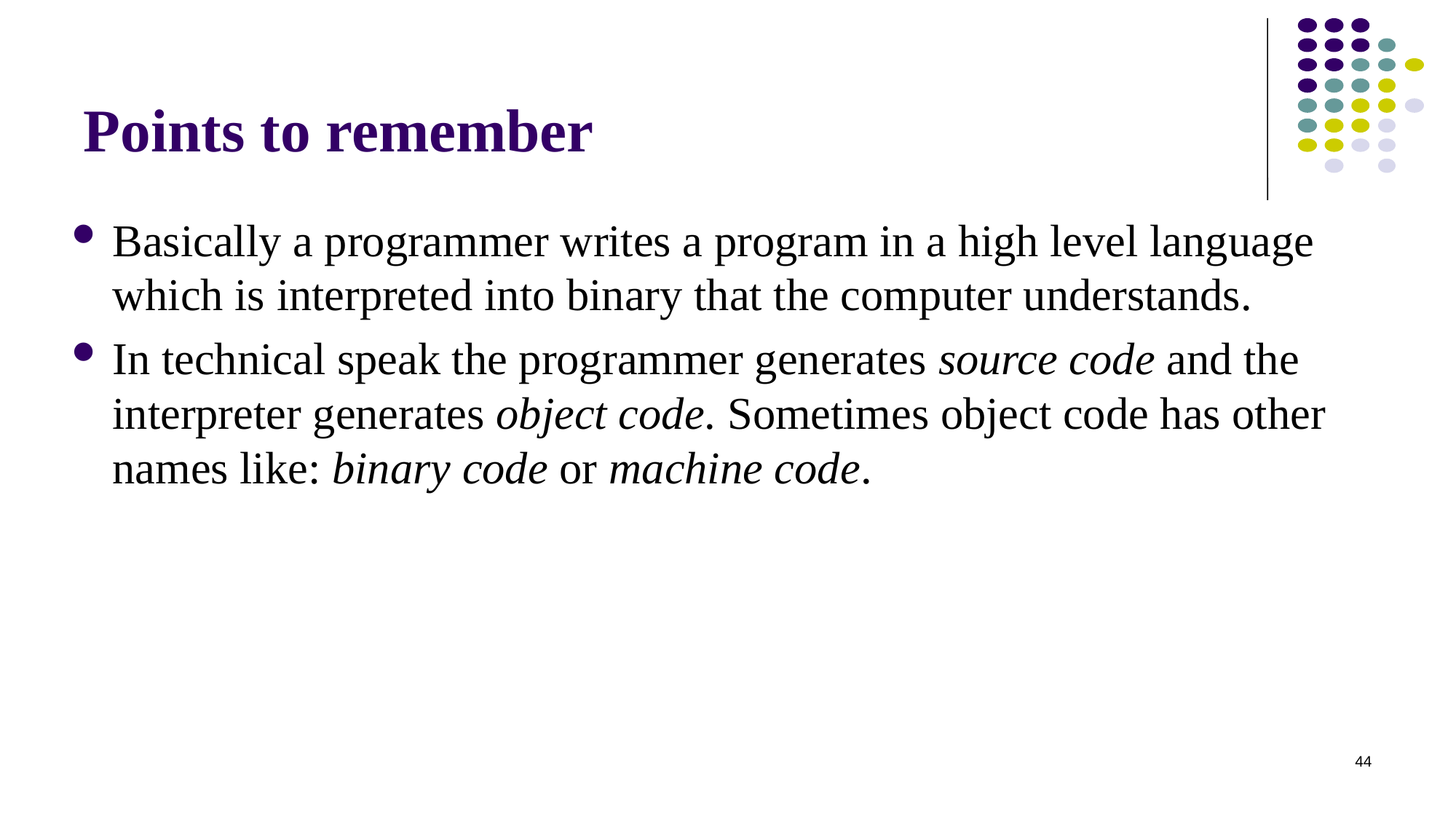

# Points to remember
Basically a programmer writes a program in a high level language which is interpreted into binary that the computer understands.
In technical speak the programmer generates source code and the interpreter generates object code. Sometimes object code has other names like: binary code or machine code.
44